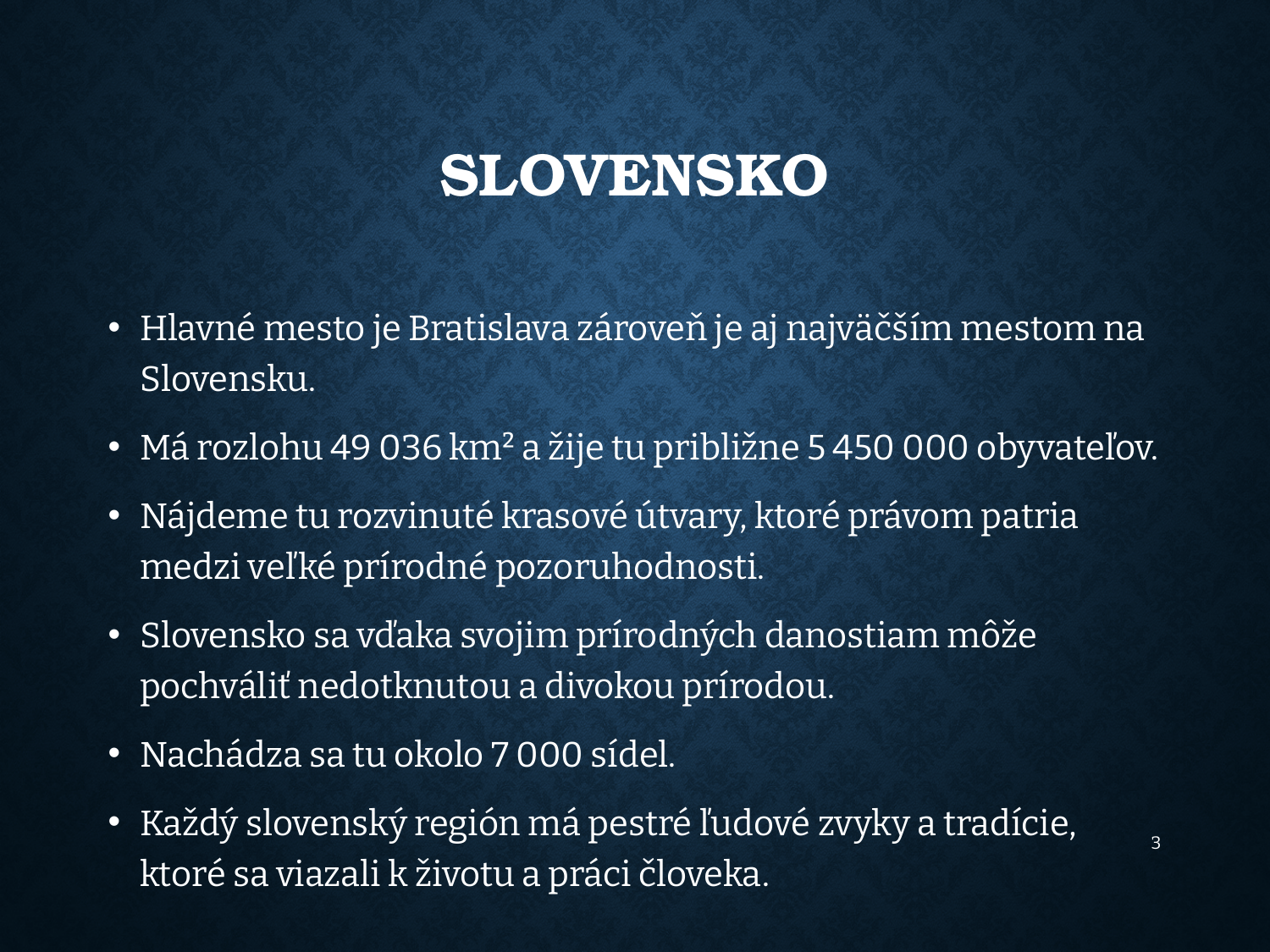

# Slovensko
Hlavné mesto je Bratislava zároveň je aj najväčším mestom na Slovensku.
Má rozlohu 49 036 km² a žije tu približne 5 450 000 obyvateľov.
Nájdeme tu rozvinuté krasové útvary, ktoré právom patria medzi veľké prírodné pozoruhodnosti.
Slovensko sa vďaka svojim prírodných danostiam môže pochváliť nedotknutou a divokou prírodou.
Nachádza sa tu okolo 7 000 sídel.
Každý slovenský región má pestré ľudové zvyky a tradície, ktoré sa viazali k životu a práci človeka.
3